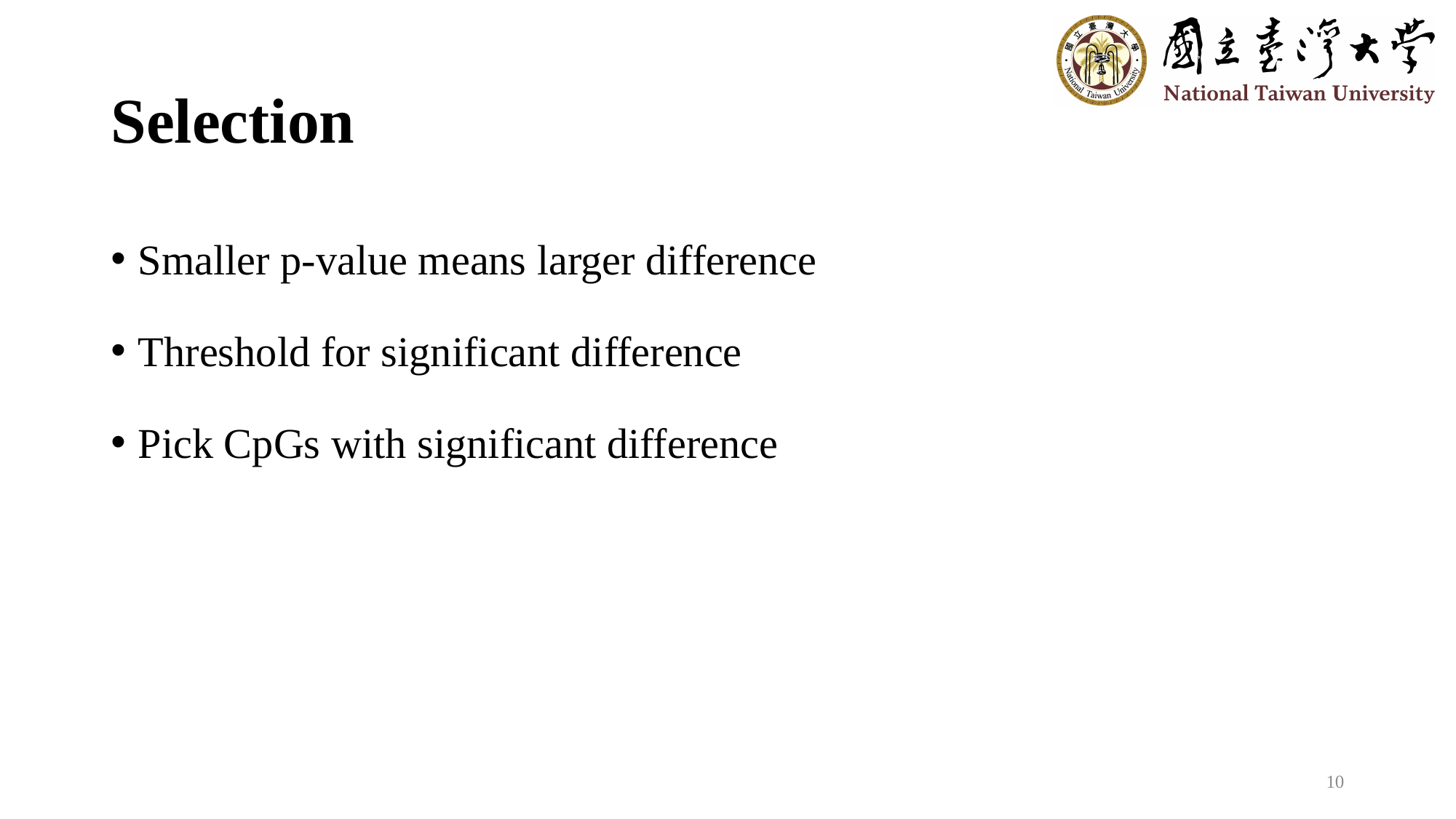

# Selection
Smaller p-value means larger difference
Threshold for significant difference
Pick CpGs with significant difference
10